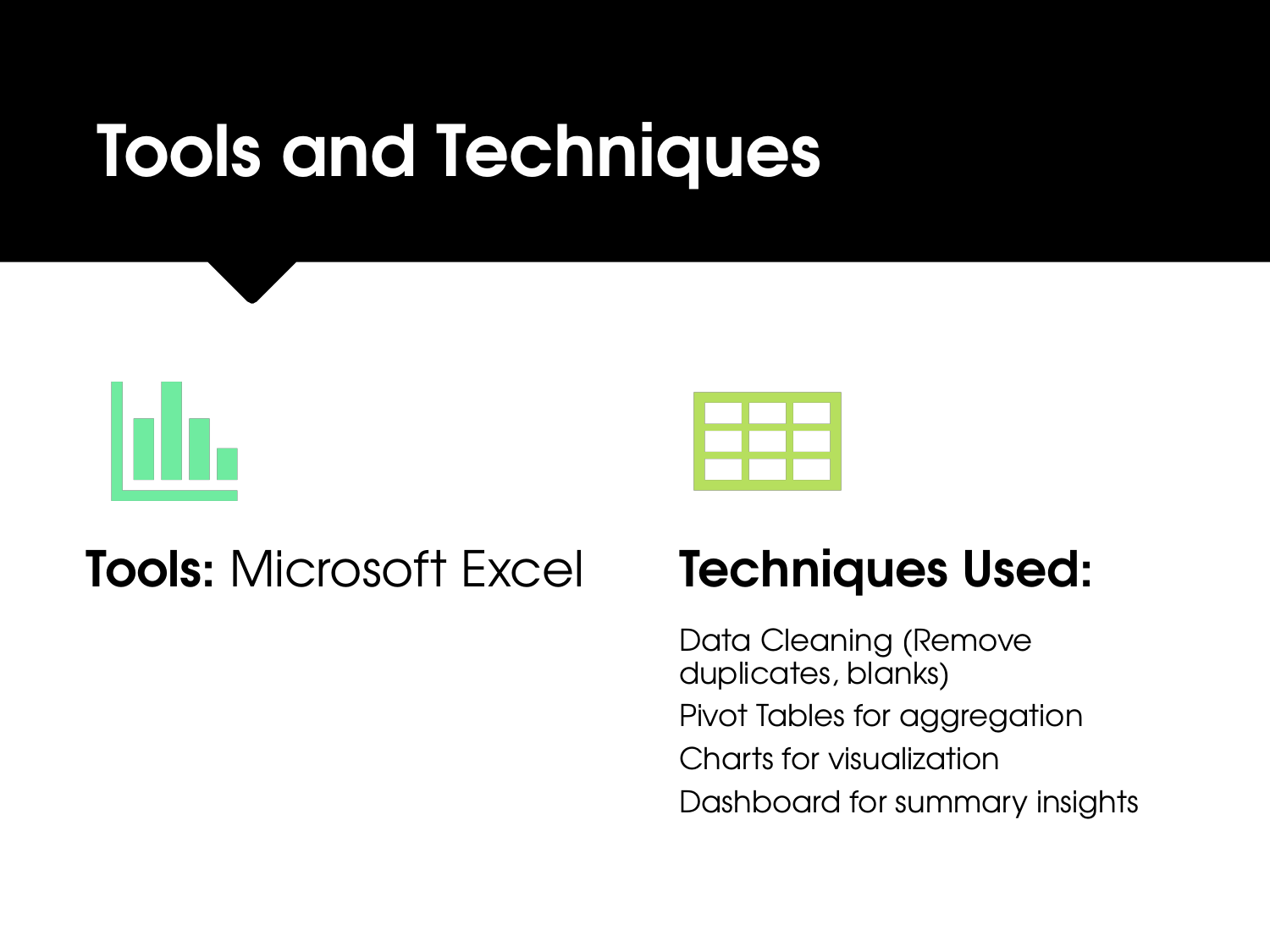

# Tools and Techniques
Tools: Microsoft Excel
Techniques Used:
Data Cleaning (Remove duplicates, blanks)
Pivot Tables for aggregation
Charts for visualization
Dashboard for summary insights